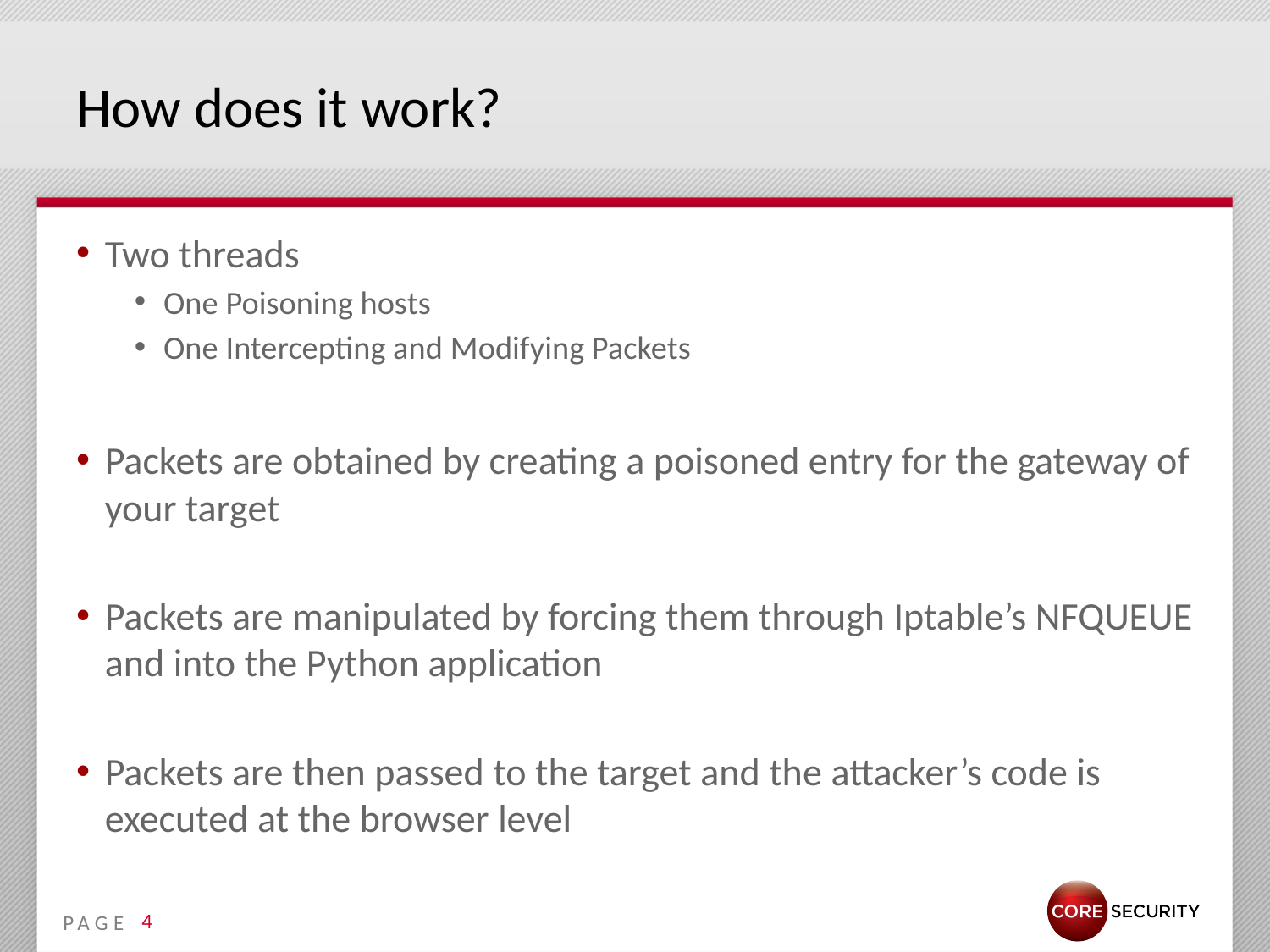

# How does it work?
Two threads
One Poisoning hosts
One Intercepting and Modifying Packets

Packets are obtained by creating a poisoned entry for the gateway of your target

Packets are manipulated by forcing them through Iptable’s NFQUEUE and into the Python application

Packets are then passed to the target and the attacker’s code is executed at the browser level
4